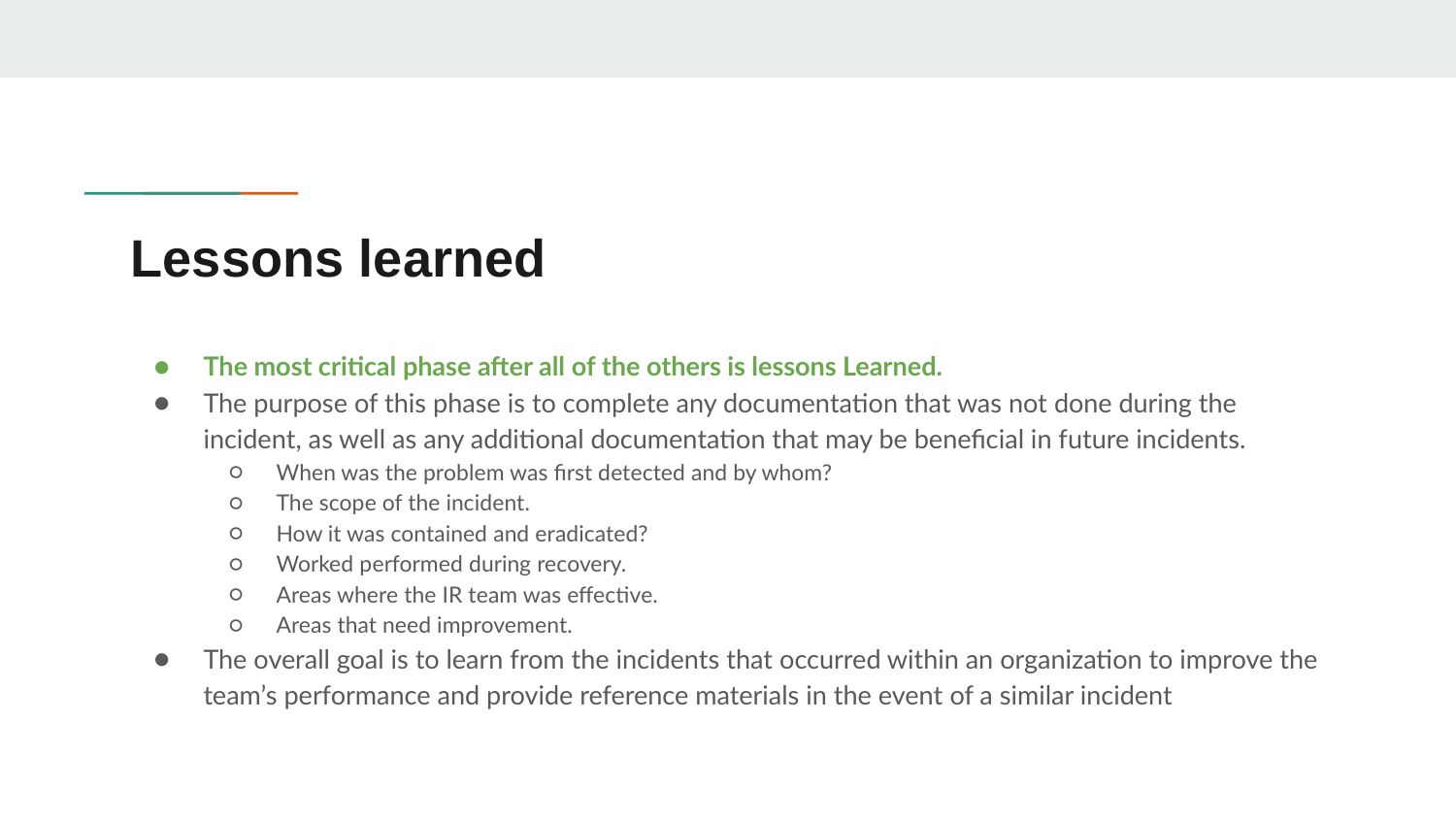

# Lessons learned
The most critical phase after all of the others is lessons Learned.
The purpose of this phase is to complete any documentation that was not done during the incident, as well as any additional documentation that may be beneficial in future incidents.
When was the problem was first detected and by whom?
The scope of the incident.
How it was contained and eradicated?
Worked performed during recovery.
Areas where the IR team was effective.
Areas that need improvement.
The overall goal is to learn from the incidents that occurred within an organization to improve the team’s performance and provide reference materials in the event of a similar incident